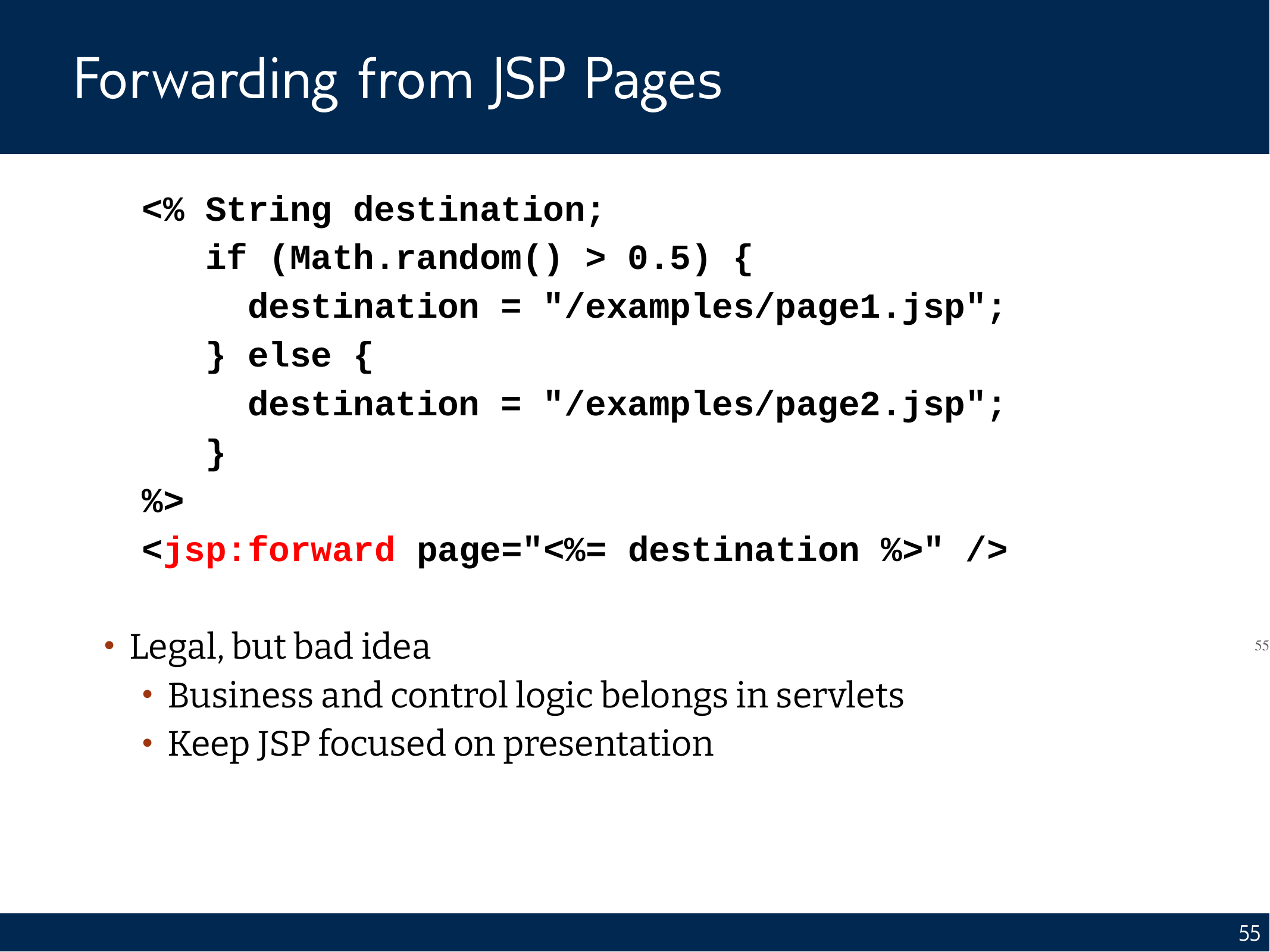

# Forwarding from JSP Pages
<% String destination;
   if (Math.random() > 0.5) {
     destination = "/examples/page1.jsp";
   } else {
     destination = "/examples/page2.jsp";
   }
%>
<jsp:forward page="<%= destination %>" />

Legal, but bad idea
Business and control logic belongs in servlets
Keep JSP focused on presentation
55